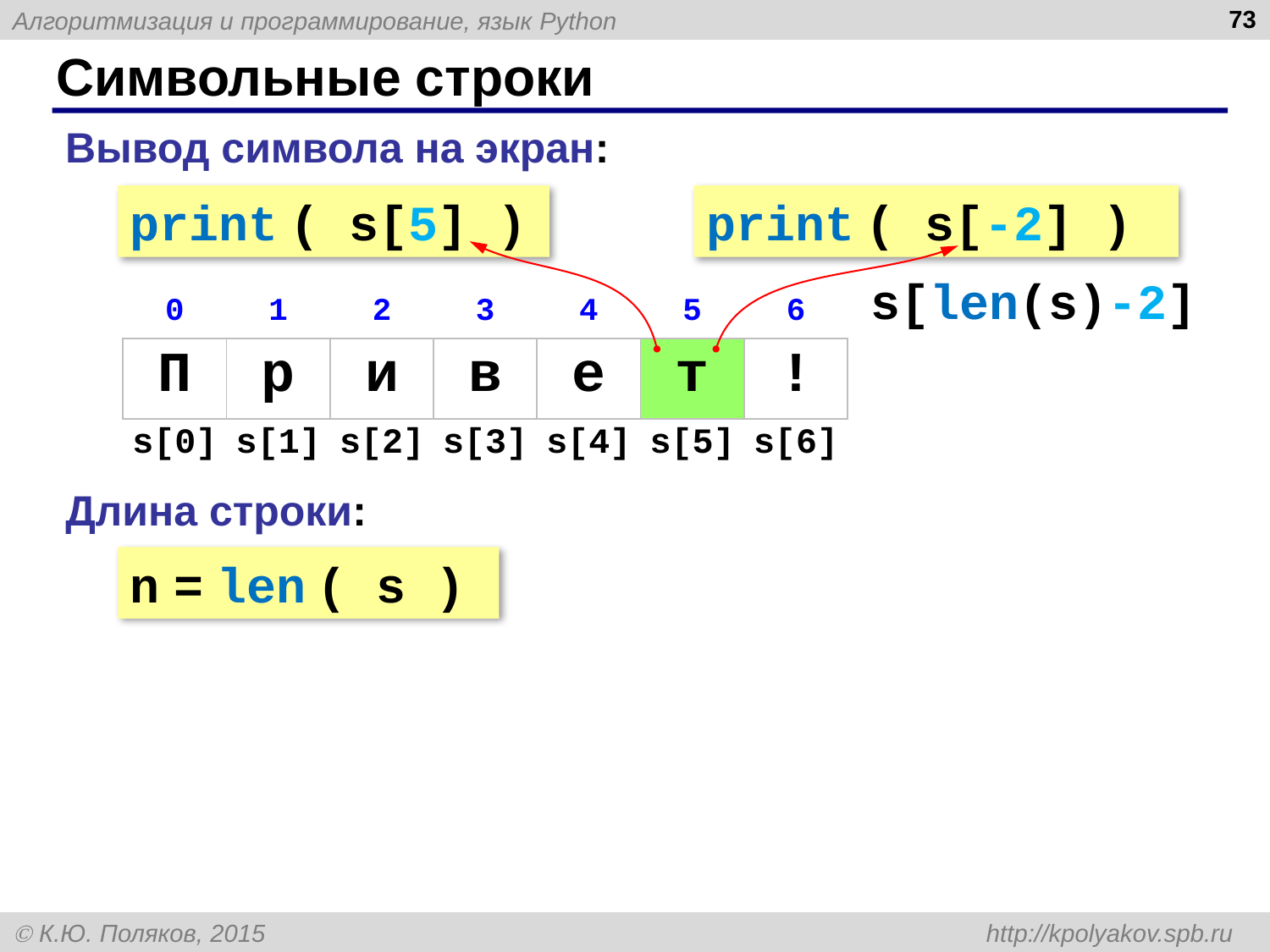

73
# Символьные строки
Вывод символа на экран:
print ( s[5] )
print ( s[-2] )

s[len(s)-2]
| 0 | 1 | 2 | 3 | 4 | 5 | 6 |
| --- | --- | --- | --- | --- | --- | --- |
| П | р | и | в | е | т | ! |
| s[0] | s[1] | s[2] | s[3] | s[4] | s[5] | s[6] |
Длина строки:
n = len ( s )